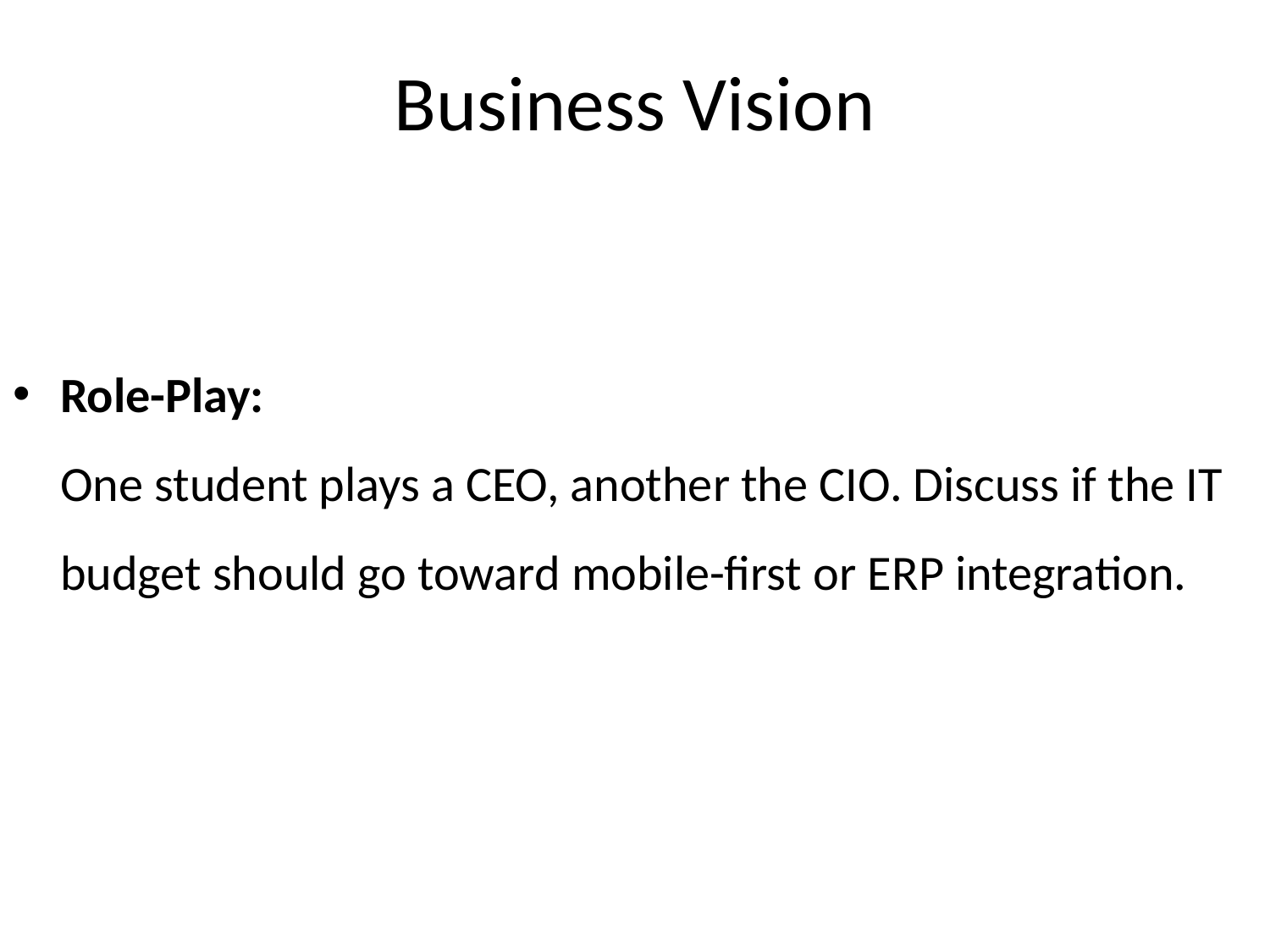

Business Vision
Role-Play:
One student plays a CEO, another the CIO. Discuss if the IT budget should go toward mobile-first or ERP integration.